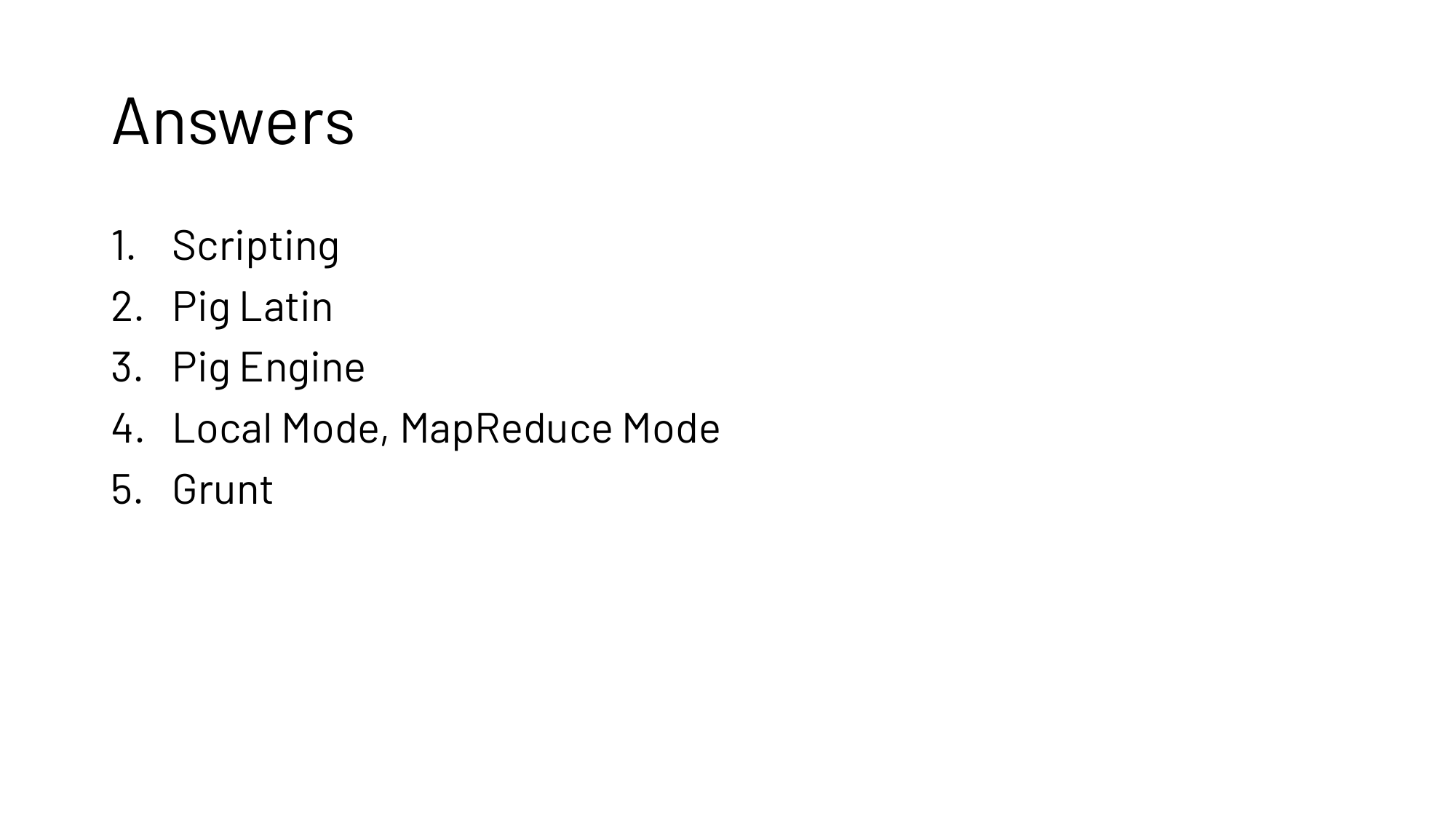

# Answers
Scripting
Pig Latin
Pig Engine
Local Mode, MapReduce Mode
Grunt